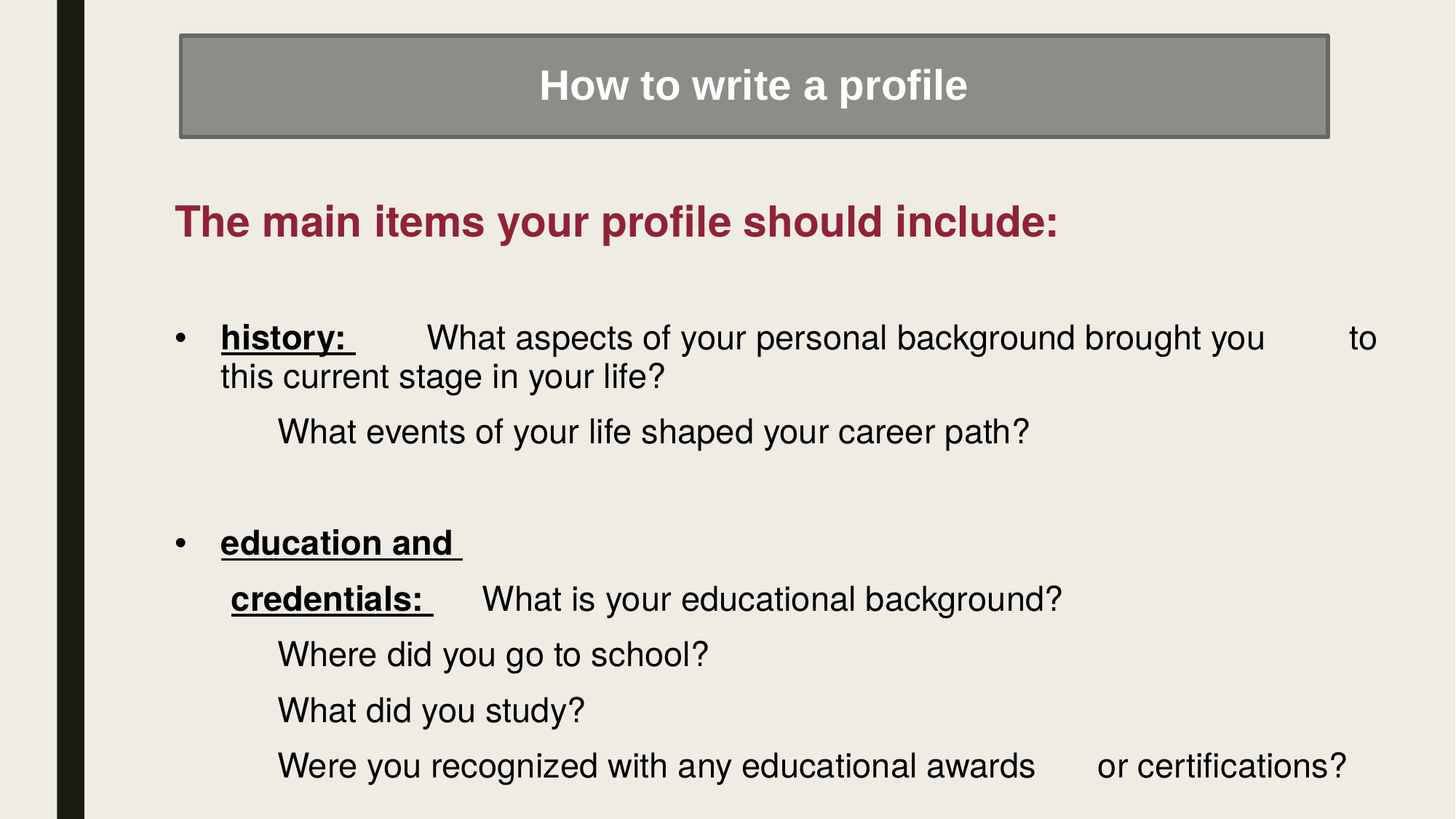

# How to write a profile

The main items your profile should include:

history: 		What aspects of your personal background brought you 				to this current stage in your life?
			What events of your life shaped your career path?

education and
      credentials: 	What is your educational background?
			Where did you go to school?
			What did you study?
			Were you recognized with any educational awards 					or certifications?